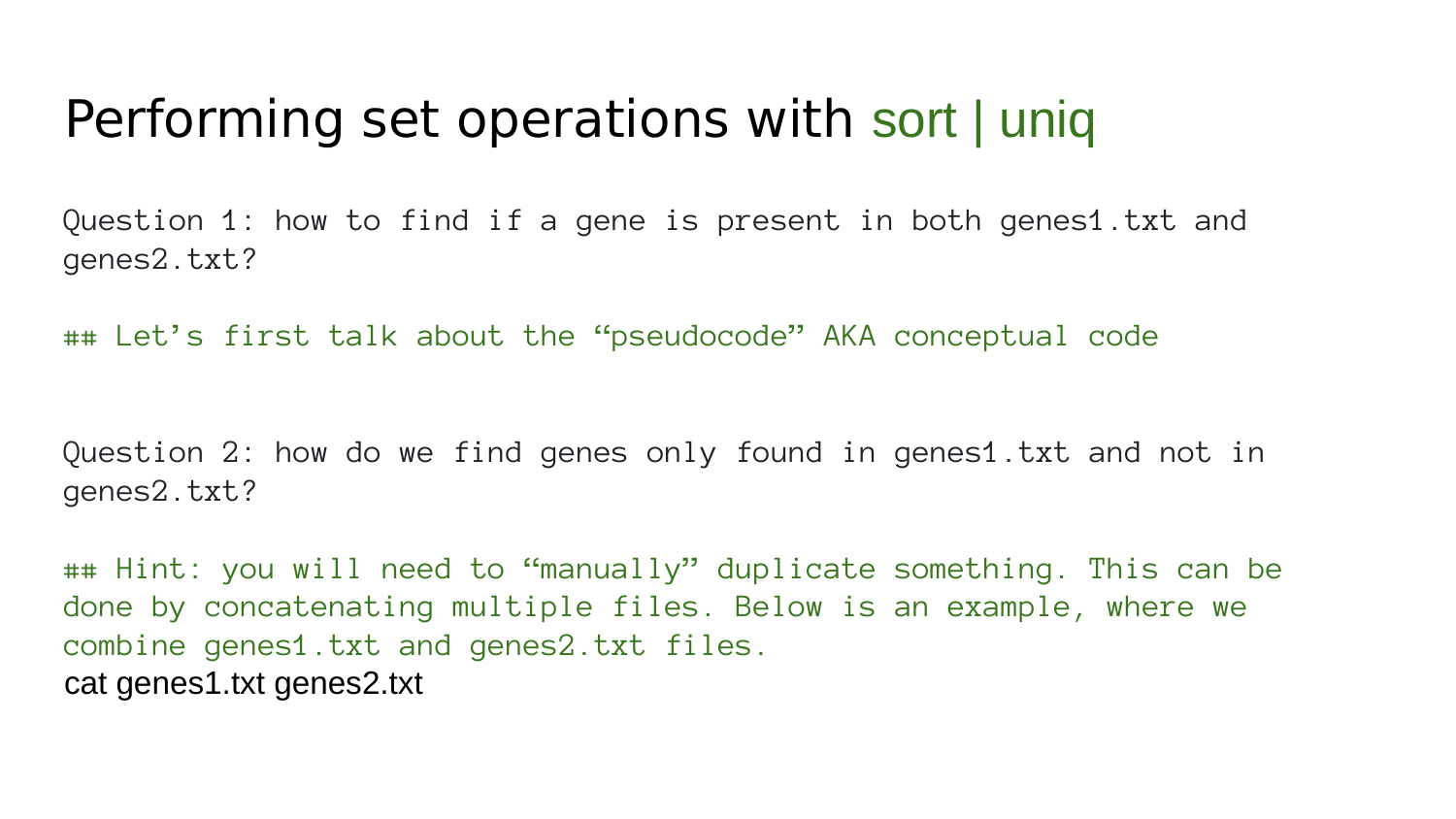

# Performing set operations with sort | uniq
Question 1: how to find if a gene is present in both genes1.txt and genes2.txt?

## Let’s first talk about the “pseudocode” AKA conceptual code

Question 2: how do we find genes only found in genes1.txt and not in genes2.txt?

## Hint: you will need to “manually” duplicate something. This can be done by concatenating multiple files. Below is an example, where we combine genes1.txt and genes2.txt files.
cat genes1.txt genes2.txt